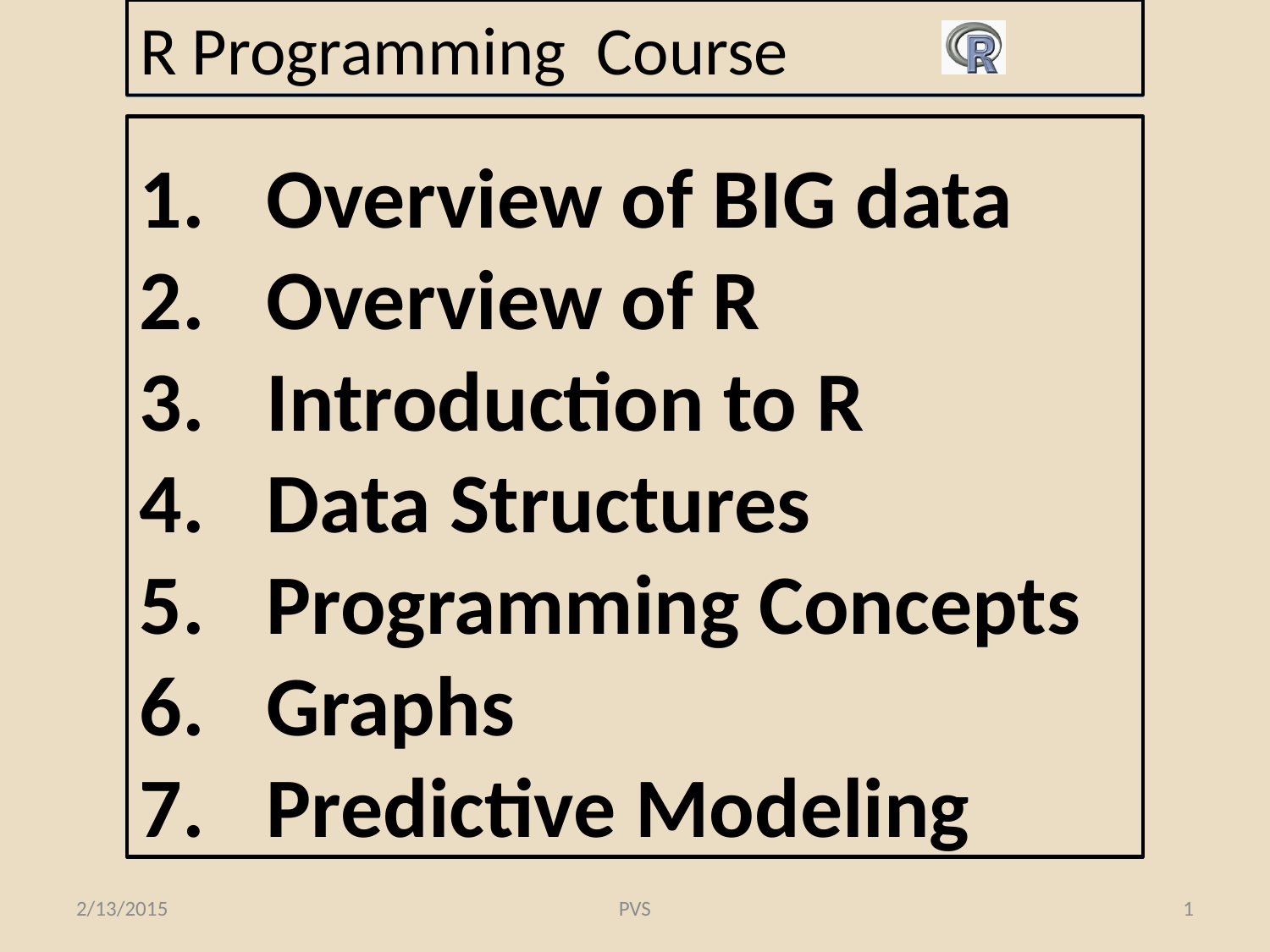

# R Programming  Course

Overview of BIG data
Overview of R
Introduction to R
Data Structures
Programming Concepts
Graphs
Predictive Modeling

2/13/2015
PVS
1